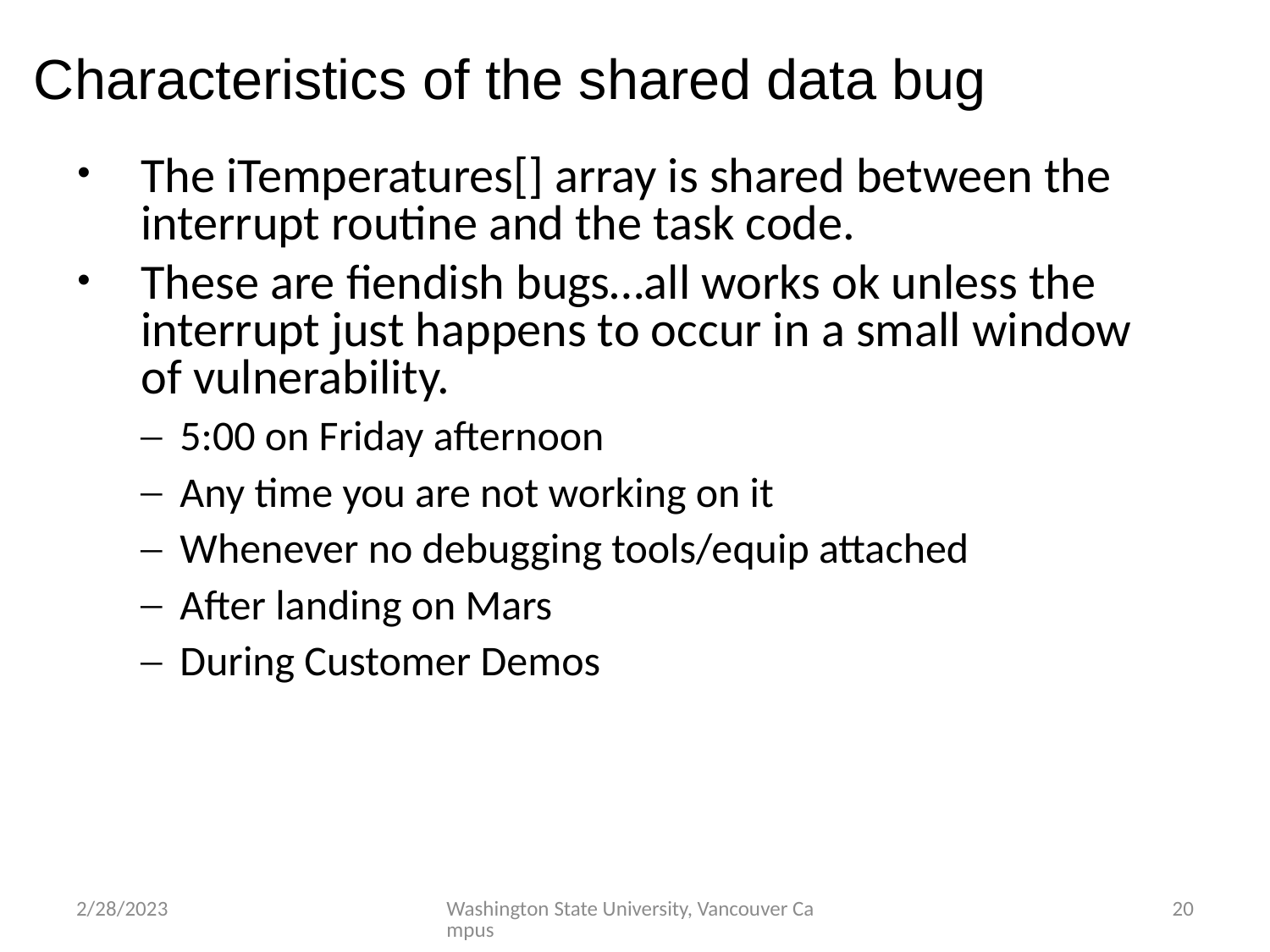

Characteristics of the shared data bug
The iTemperatures[] array is shared between the interrupt routine and the task code.
These are fiendish bugs…all works ok unless the interrupt just happens to occur in a small window of vulnerability.
5:00 on Friday afternoon
Any time you are not working on it
Whenever no debugging tools/equip attached
After landing on Mars
During Customer Demos
2/28/2023
Washington State University, Vancouver Campus
20